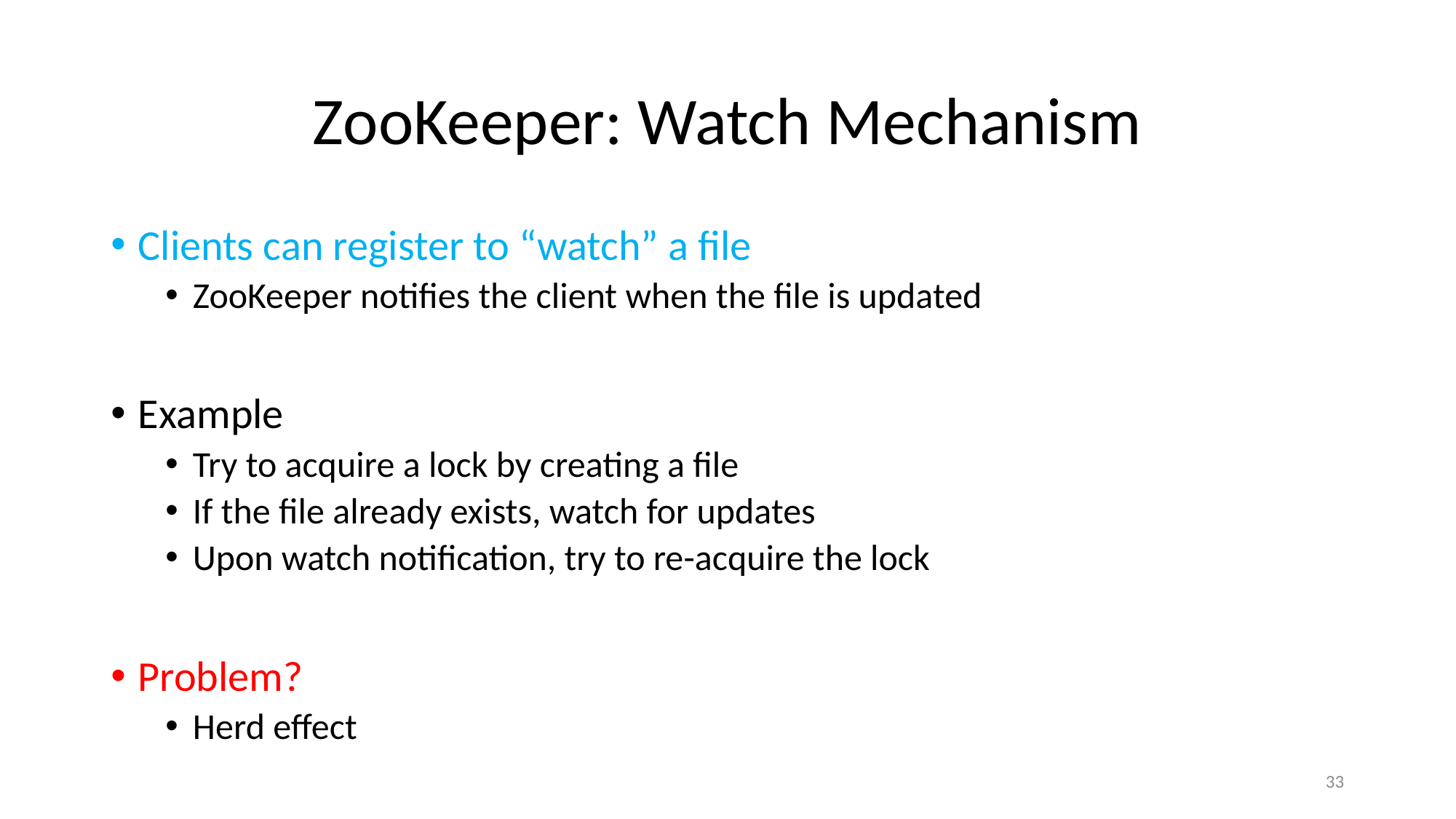

# ZooKeeper: Watch Mechanism
Clients can register to “watch” a file
ZooKeeper notifies the client when the file is updated

Example
Try to acquire a lock by creating a file
If the file already exists, watch for updates
Upon watch notification, try to re-acquire the lock

Problem?
Herd effect
33